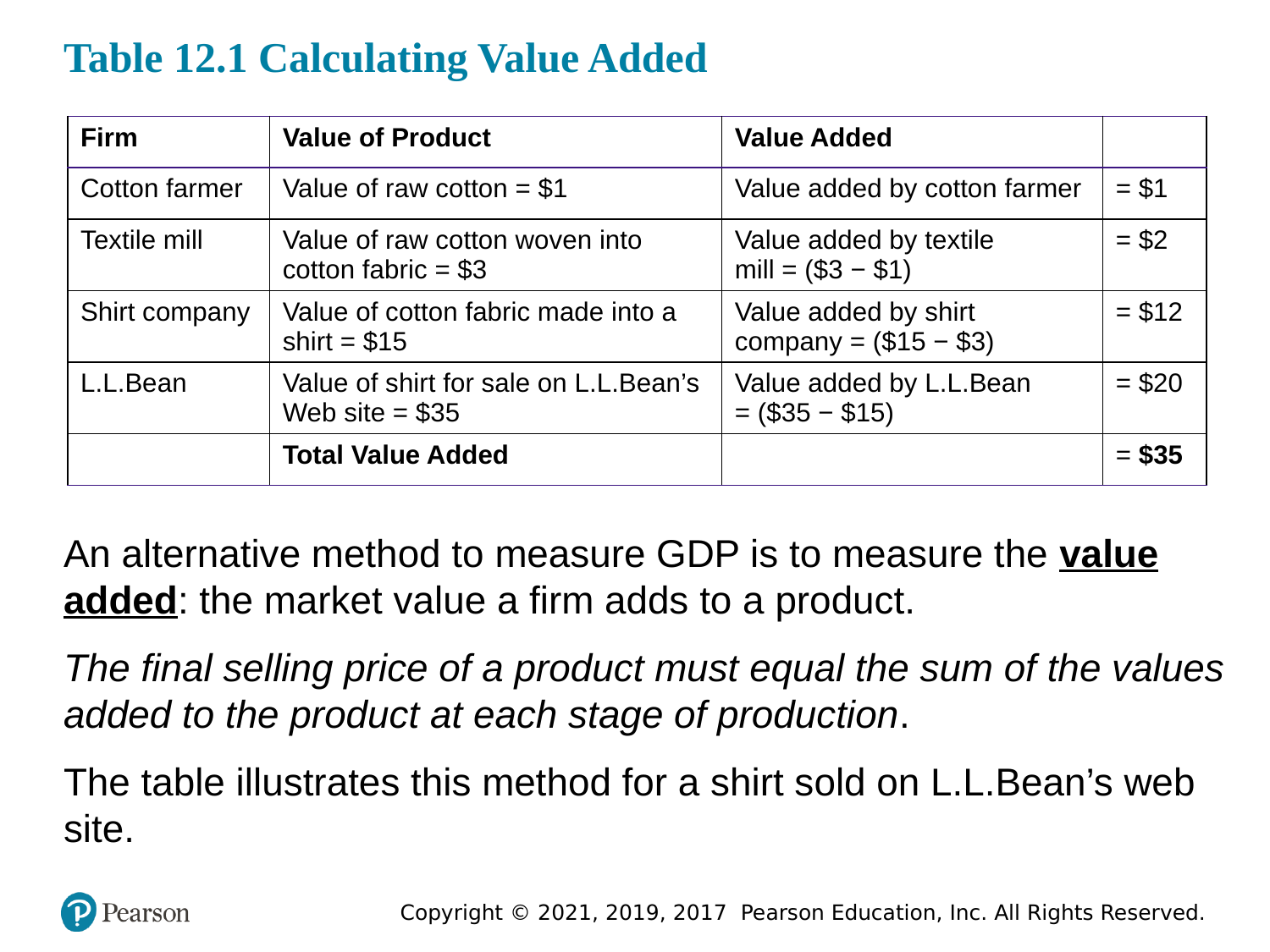

# Table 12.1 Calculating Value Added
| Firm | Value of Product | Value Added | Blank |
| --- | --- | --- | --- |
| Cotton farmer | Value of raw cotton = $1 | Value added by cotton farmer | = $1 |
| Textile mill | Value of raw cotton woven into cotton fabric = $3 | Value added by textile mill = ($3 − $1) | = $2 |
| Shirt company | Value of cotton fabric made into a shirt = $15 | Value added by shirt company = ($15 − $3) | = $12 |
| L.L.Bean | Value of shirt for sale on L.L.Bean’s Web site = $35 | Value added by L.L.Bean = ($35 − $15) | = $20 |
| Blank | Total Value Added | Blank | = $35 |
An alternative method to measure GDP is to measure the value added: the market value a firm adds to a product.
The final selling price of a product must equal the sum of the values added to the product at each stage of production.
The table illustrates this method for a shirt sold on L.L.Bean’s web site.